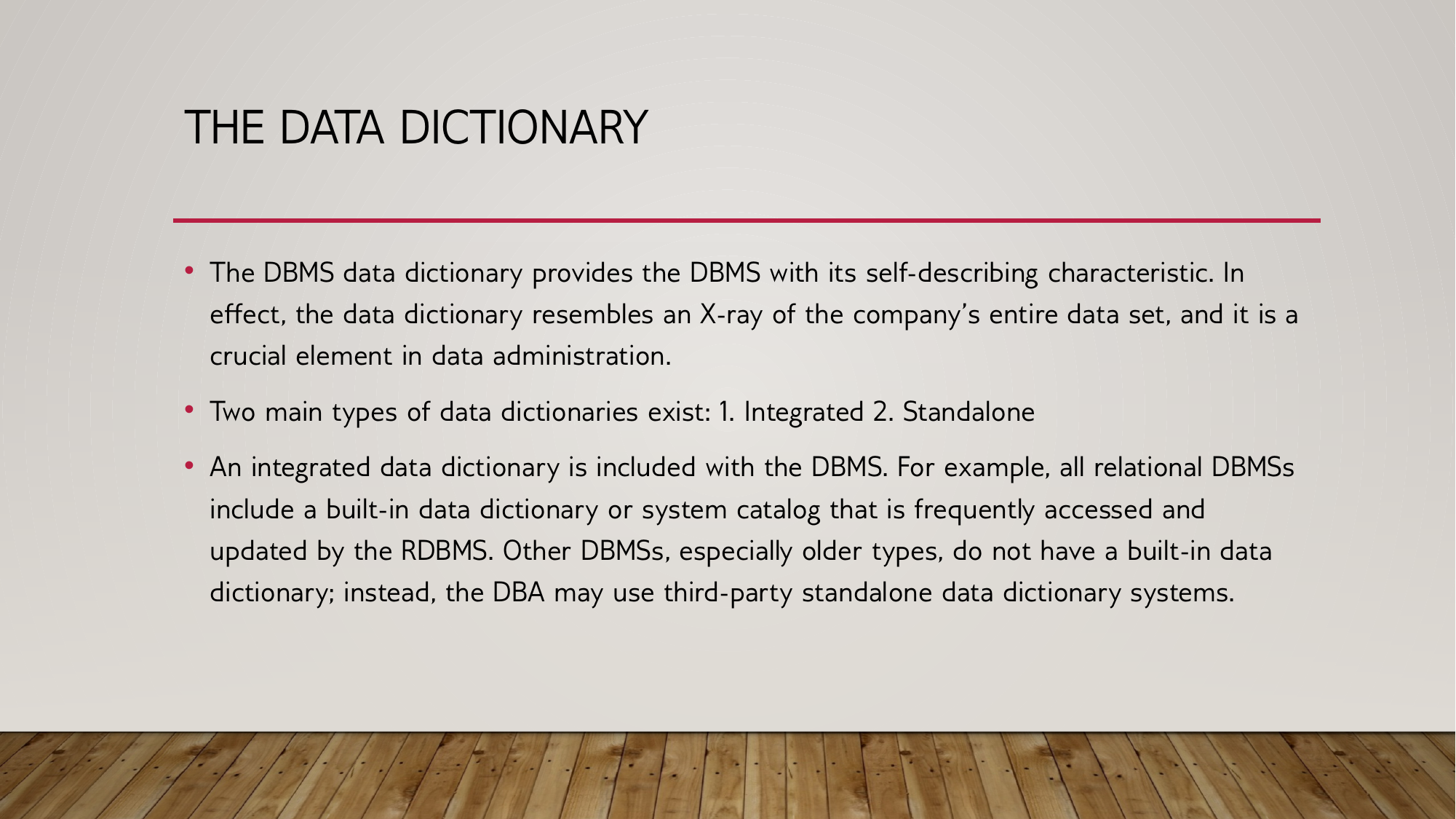

# The Data Dictionary
The DBMS data dictionary provides the DBMS with its self-describing characteristic. In effect, the data dictionary resembles an X-ray of the company’s entire data set, and it is a crucial element in data administration.
Two main types of data dictionaries exist: 1. Integrated 2. Standalone
An integrated data dictionary is included with the DBMS. For example, all relational DBMSs include a built-in data dictionary or system catalog that is frequently accessed and updated by the RDBMS. Other DBMSs, especially older types, do not have a built-in data dictionary; instead, the DBA may use third-party standalone data dictionary systems.